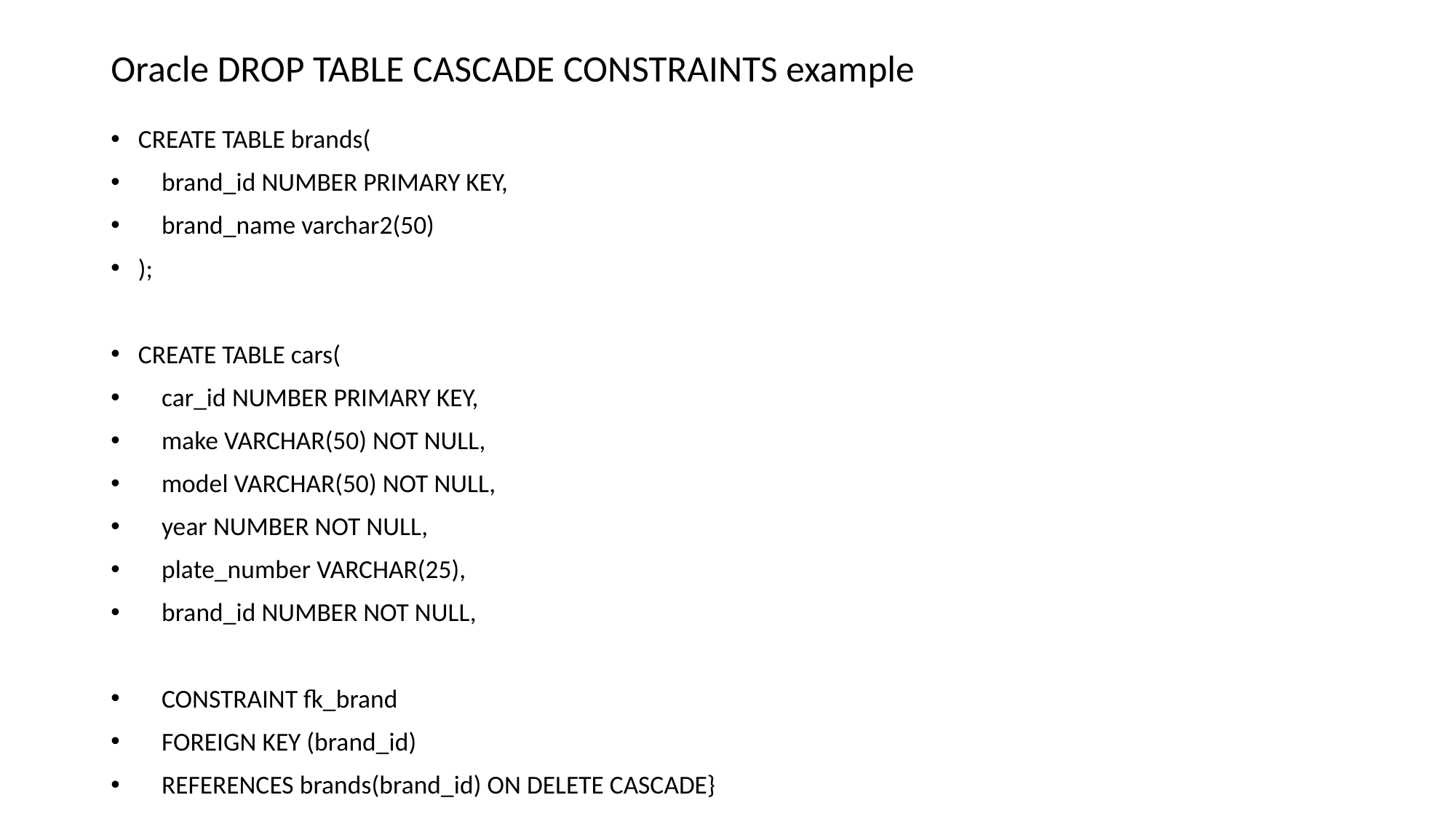

# Oracle DROP TABLE CASCADE CONSTRAINTS example
CREATE TABLE brands(
    brand_id NUMBER PRIMARY KEY,
    brand_name varchar2(50)
);

CREATE TABLE cars(
    car_id NUMBER PRIMARY KEY,
    make VARCHAR(50) NOT NULL,
    model VARCHAR(50) NOT NULL,
    year NUMBER NOT NULL,
    plate_number VARCHAR(25),
    brand_id NUMBER NOT NULL,

    CONSTRAINT fk_brand
    FOREIGN KEY (brand_id)
    REFERENCES brands(brand_id) ON DELETE CASCADE}